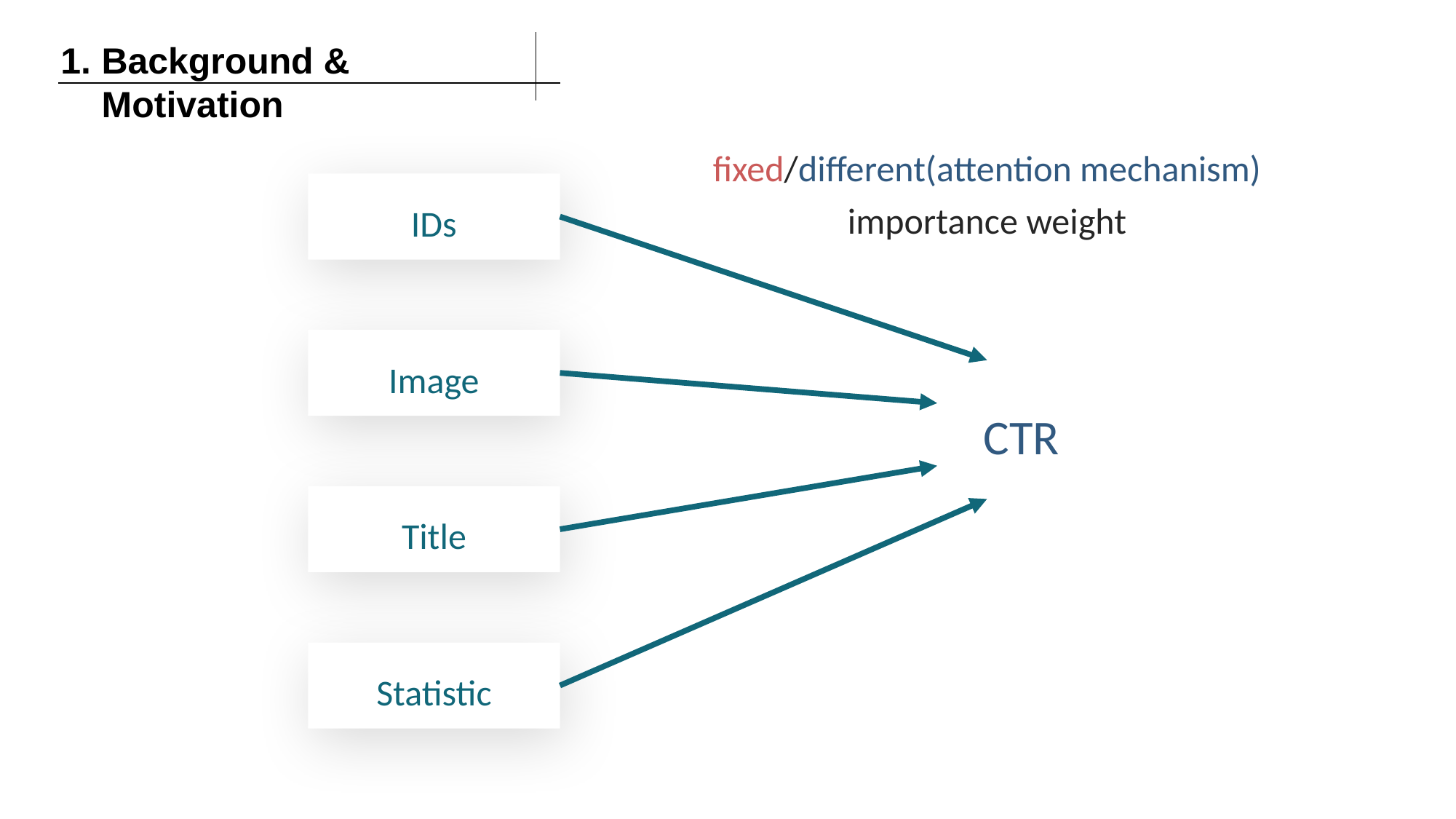

Background & Motivation
fixed/different(attention mechanism) importance weight

IDs

Image
CTR

Title

Statistic